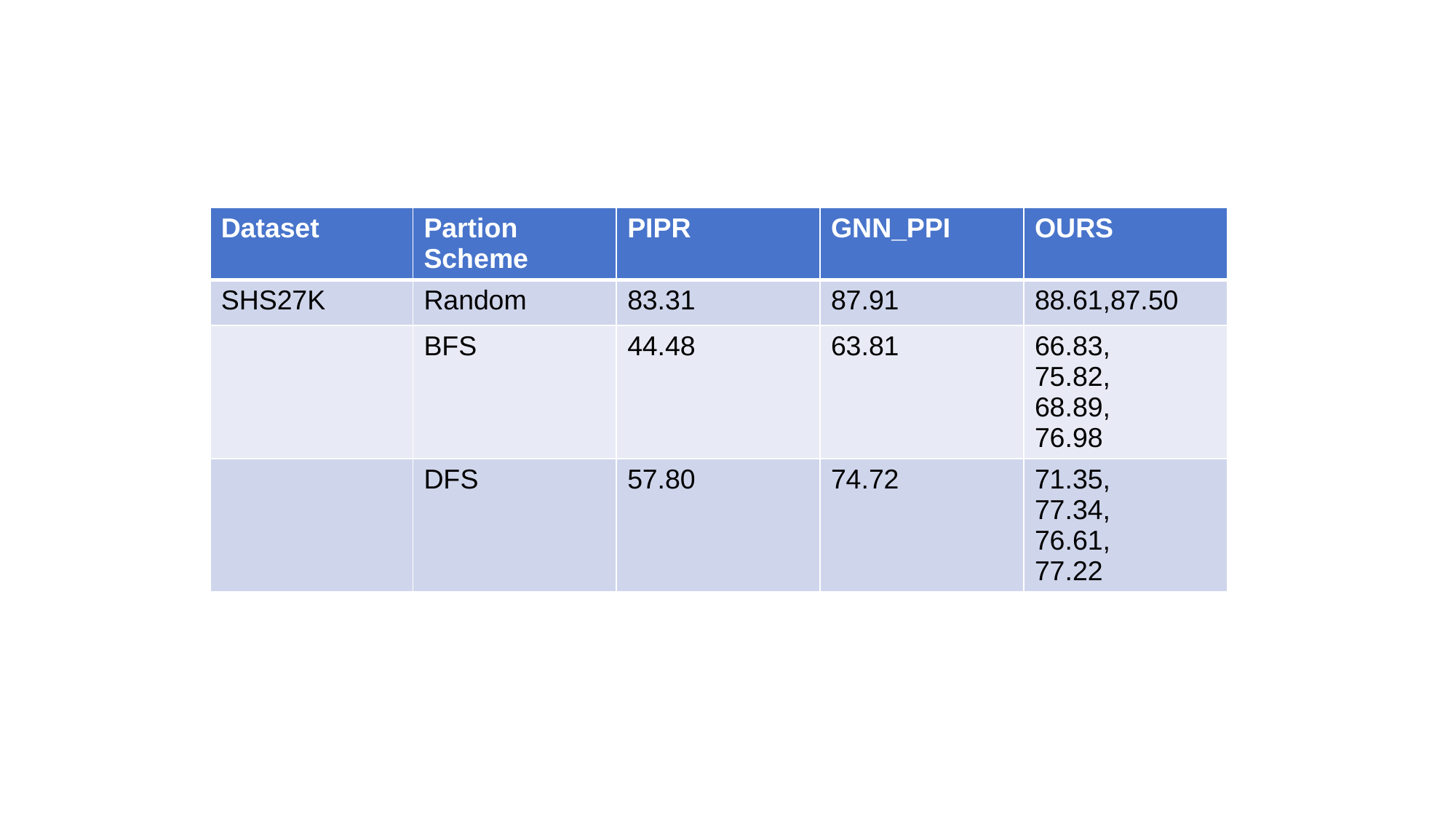

| Dataset | Partion Scheme | PIPR | GNN\_PPI | OURS |
| --- | --- | --- | --- | --- |
| SHS27K | Random | 83.31 | 87.91 | 88.61,87.50 |
|  | BFS | 44.48 | 63.81 | 66.83, 75.82, 68.89, 76.98 |
|  | DFS | 57.80 | 74.72 | 71.35, 77.34, 76.61, 77.22 |